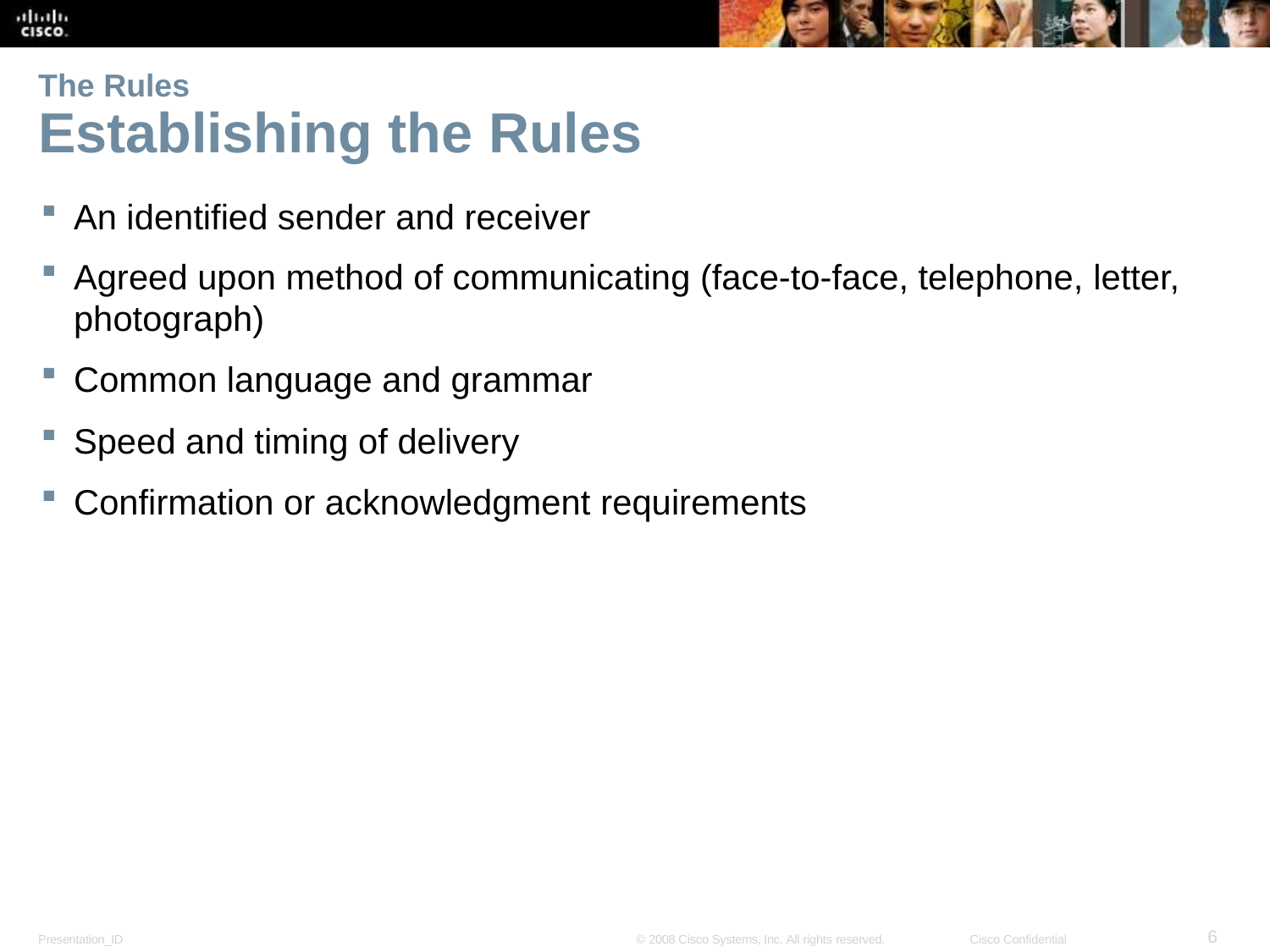

The Rules
# Establishing the Rules
An identified sender and receiver
Agreed upon method of communicating (face-to-face, telephone, letter,
photograph)
Common language and grammar
Speed and timing of delivery
Confirmation or acknowledgment requirements
6
Presentation_ID
© 2008 Cisco Systems, Inc. All rights reserved.
Cisco Confidential